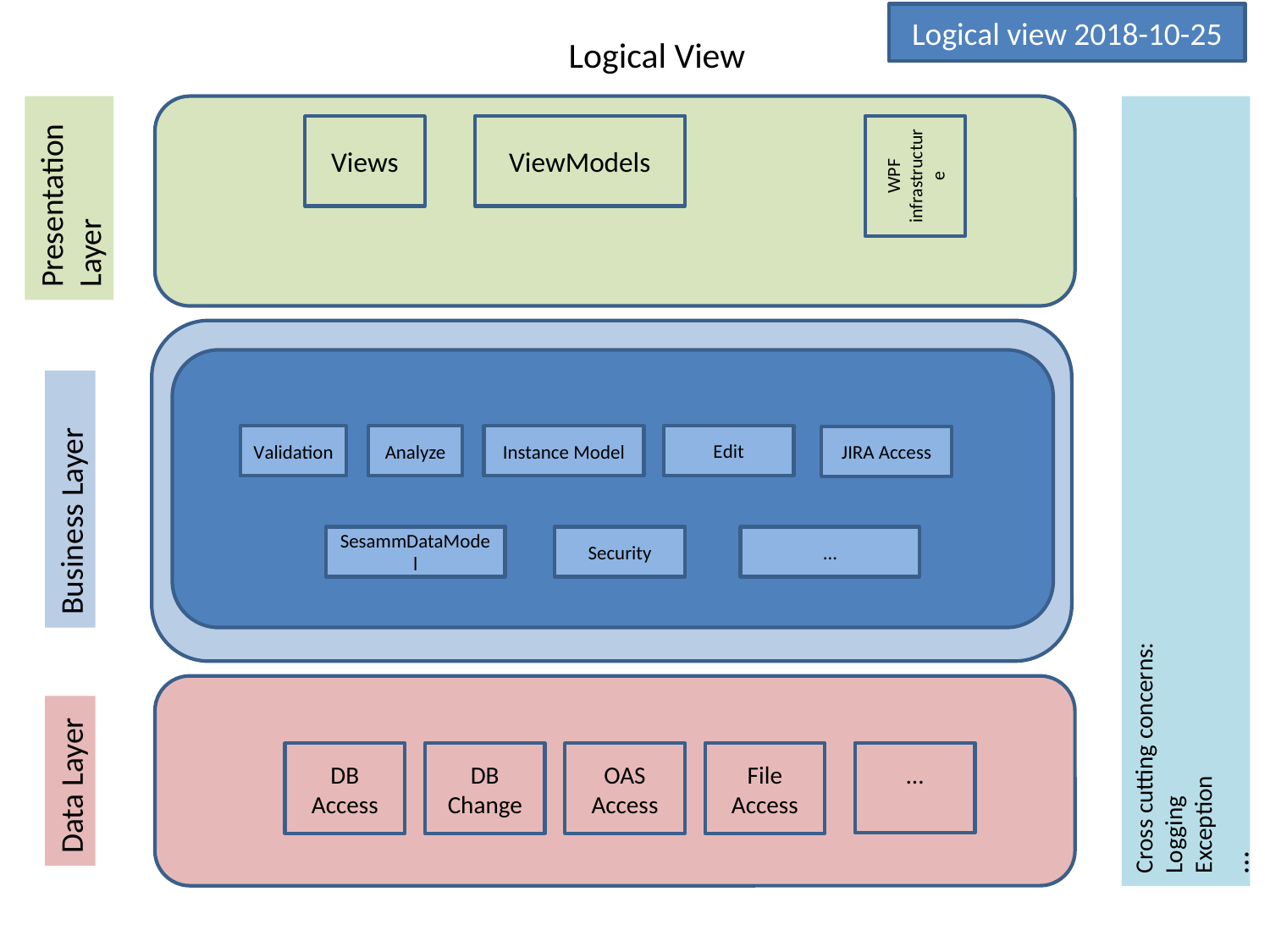

Logical view 2018-10-25
Logical View

Views
ViewModels
WPF infrastructure
Presentation Layer

Edit
Validation
Analyze
Instance Model
JIRA Access
Cross cutting concerns:
Logging
Exception
…
Business Layer
SesammDataModel
Security
…

…

DB
Access

DB Change

OAS
Access

File
Access
Data Layer